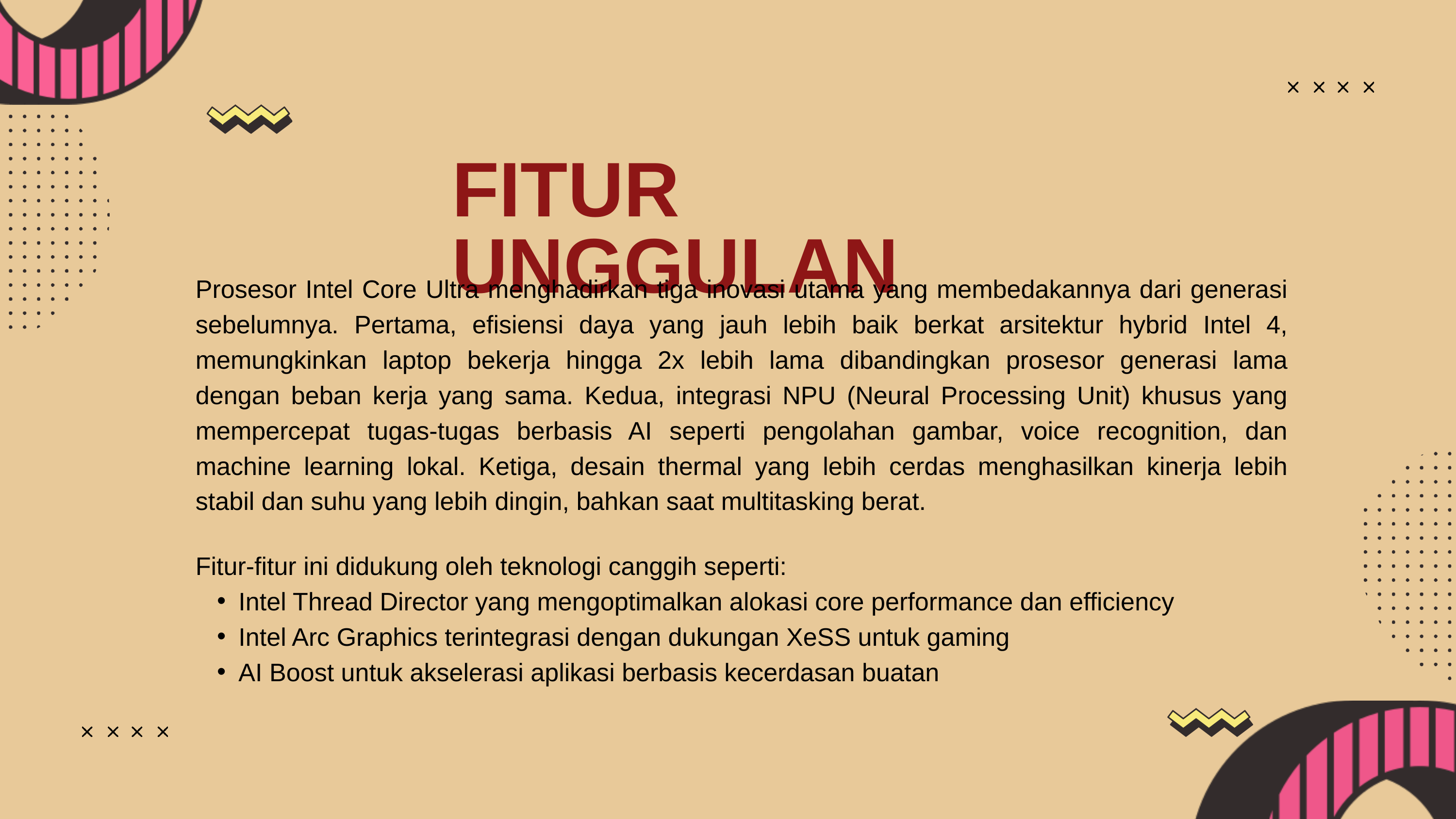

FITUR UNGGULAN
Prosesor Intel Core Ultra menghadirkan tiga inovasi utama yang membedakannya dari generasi sebelumnya. Pertama, efisiensi daya yang jauh lebih baik berkat arsitektur hybrid Intel 4, memungkinkan laptop bekerja hingga 2x lebih lama dibandingkan prosesor generasi lama dengan beban kerja yang sama. Kedua, integrasi NPU (Neural Processing Unit) khusus yang mempercepat tugas-tugas berbasis AI seperti pengolahan gambar, voice recognition, dan machine learning lokal. Ketiga, desain thermal yang lebih cerdas menghasilkan kinerja lebih stabil dan suhu yang lebih dingin, bahkan saat multitasking berat.

Fitur-fitur ini didukung oleh teknologi canggih seperti:
Intel Thread Director yang mengoptimalkan alokasi core performance dan efficiency
Intel Arc Graphics terintegrasi dengan dukungan XeSS untuk gaming
AI Boost untuk akselerasi aplikasi berbasis kecerdasan buatan